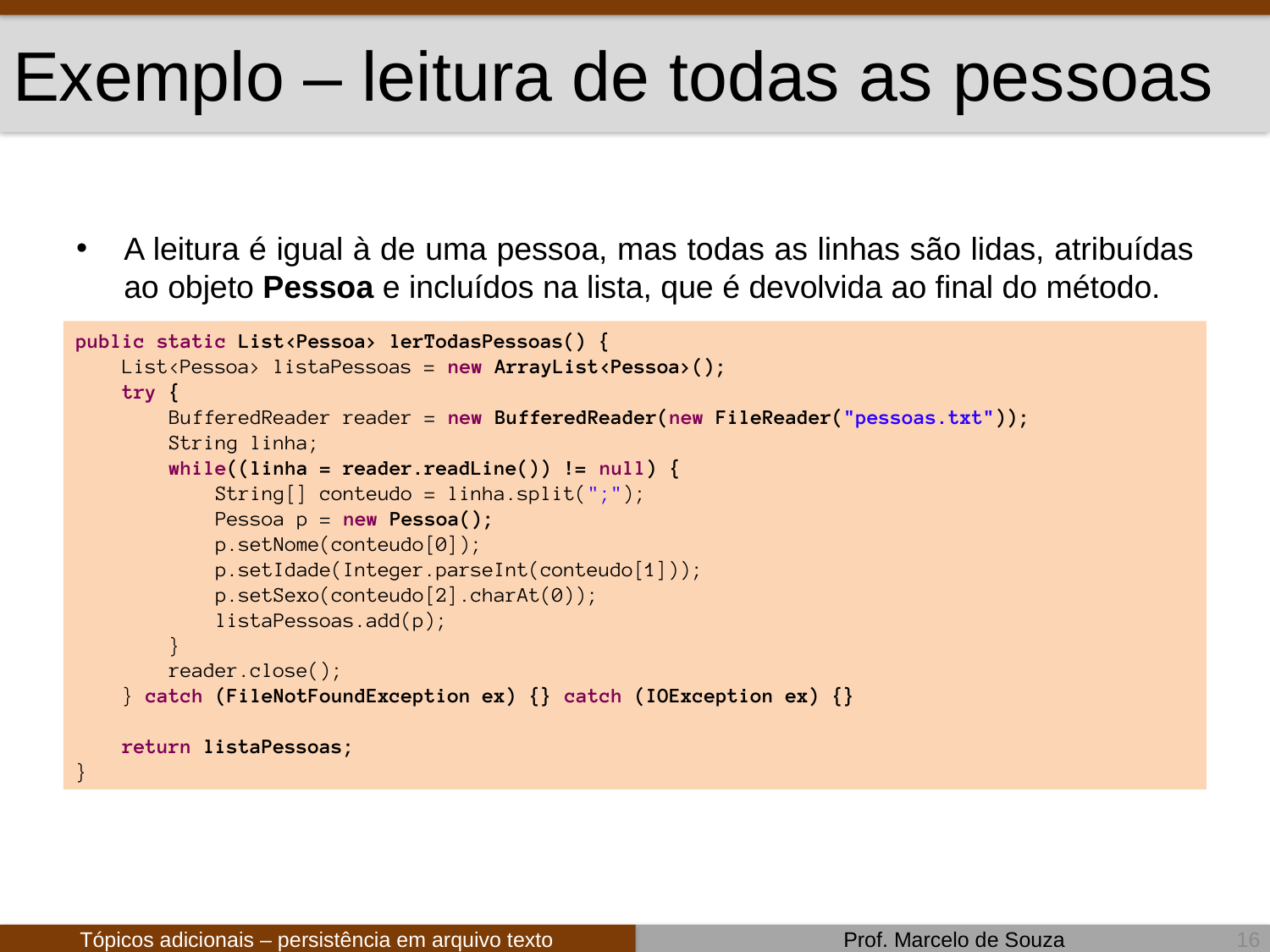

# Exemplo – leitura de todas as pessoas
A leitura é igual à de uma pessoa, mas todas as linhas são lidas, atribuídas ao objeto Pessoa e incluídos na lista, que é devolvida ao final do método.
public static List<Pessoa> lerTodasPessoas() {
    List<Pessoa> listaPessoas = new ArrayList<Pessoa>();
    try {
        BufferedReader reader = new BufferedReader(new FileReader("pessoas.txt"));
        String linha;
        while((linha = reader.readLine()) != null) {
            String[] conteudo = linha.split(";");
            Pessoa p = new Pessoa();
            p.setNome(conteudo[0]);
            p.setIdade(Integer.parseInt(conteudo[1]));
            p.setSexo(conteudo[2].charAt(0));
            listaPessoas.add(p);
        }
        reader.close();
    } catch (FileNotFoundException ex) {} catch (IOException ex) {}

    return listaPessoas;
}
16